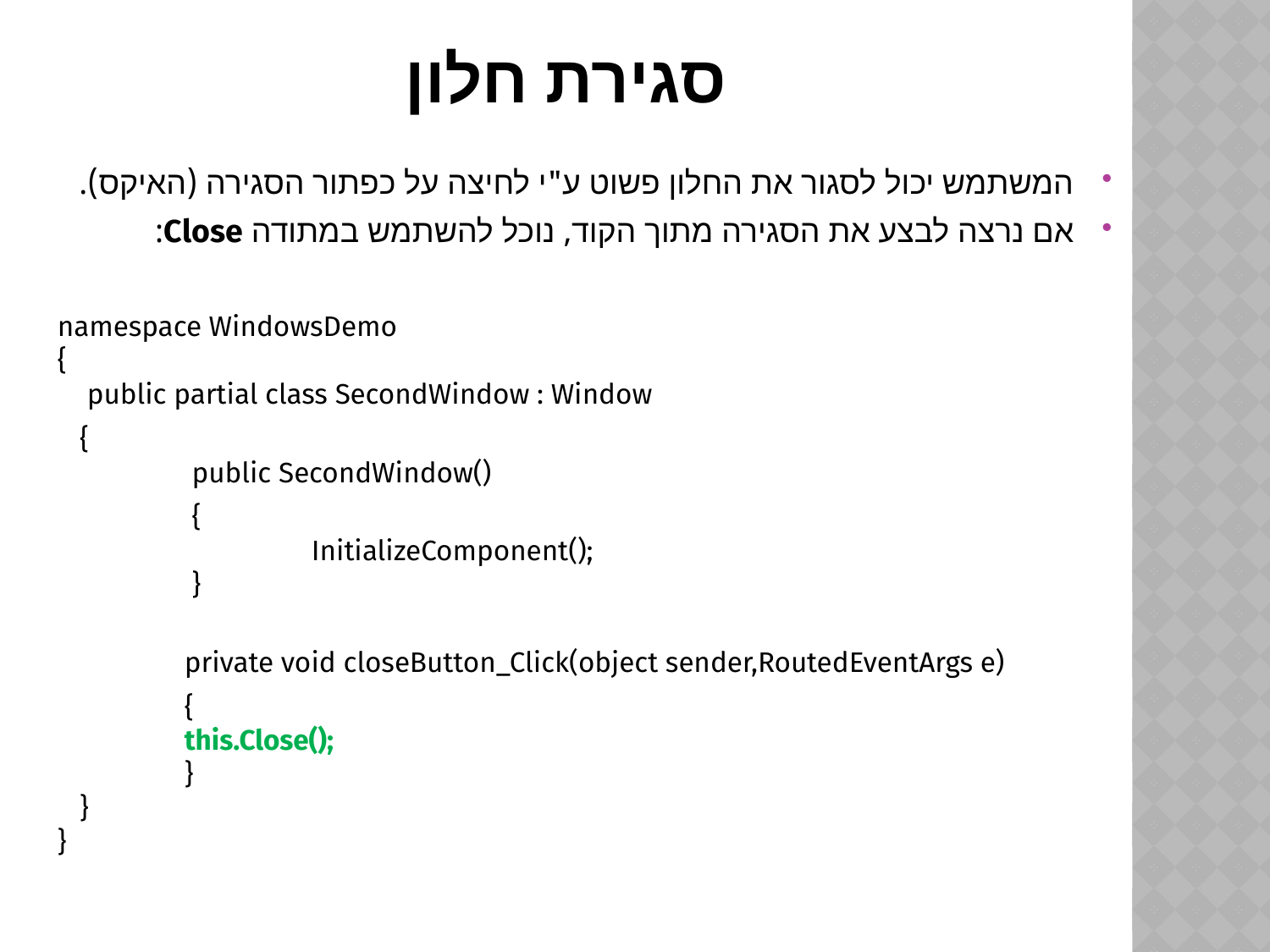

# סגירת חלון
המשתמש יכול לסגור את החלון פשוט ע"י לחיצה על כפתור הסגירה (האיקס).
אם נרצה לבצע את הסגירה מתוך הקוד, נוכל להשתמש במתודה Close:

namespace WindowsDemo
{
    public partial class SecondWindow : Window
   {
   	 public SecondWindow()
	 {
      		InitializeComponent();
   	 }
	private void closeButton_Click(object sender,RoutedEventArgs e)
            	{
               	this.Close();
            	}
   }
}